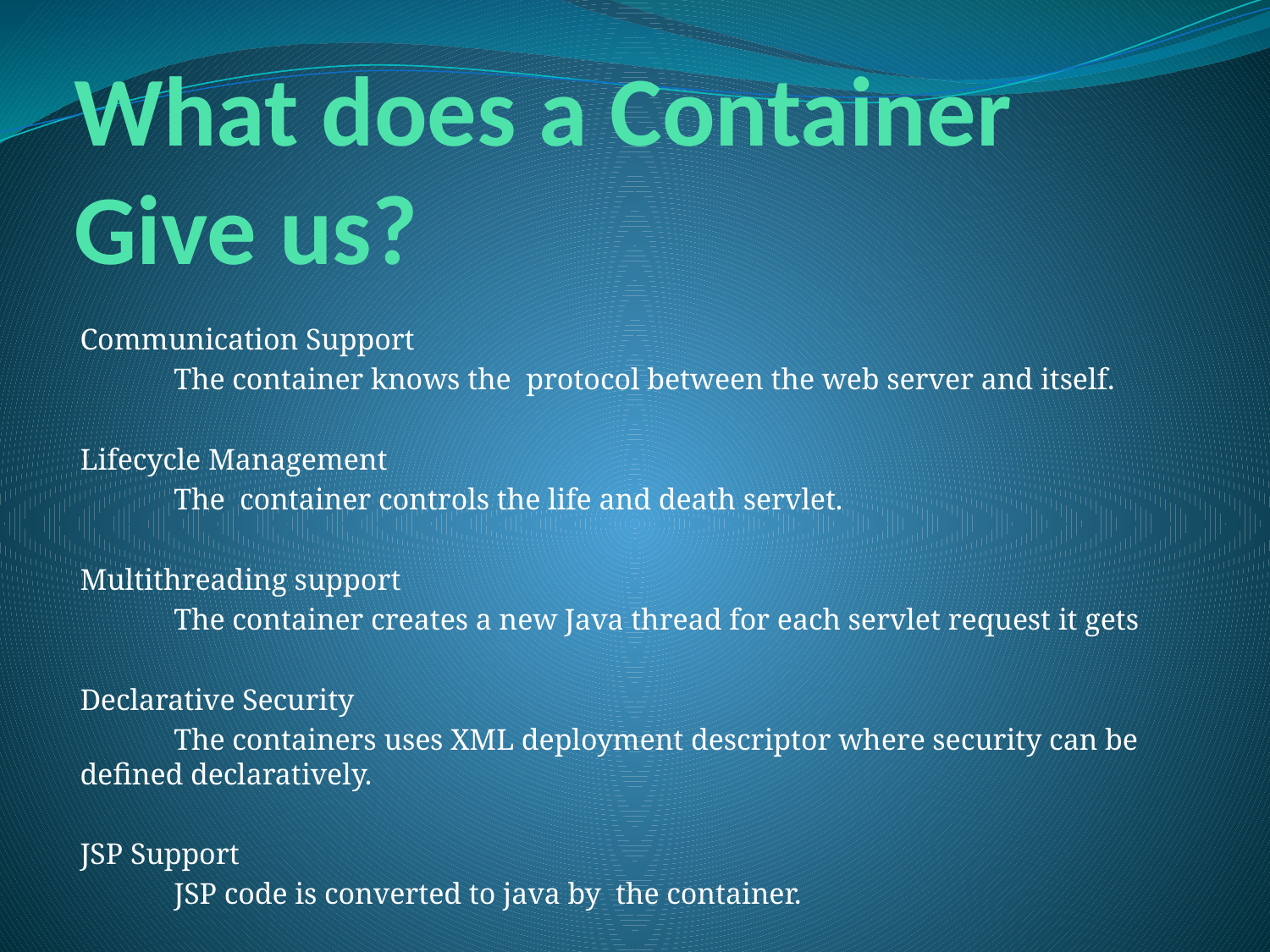

# What does a Container Give us?

Communication Support
	The container knows the  protocol between the web server and itself.

Lifecycle Management
	The  container controls the life and death servlet.

Multithreading support
	The container creates a new Java thread for each servlet request it gets

Declarative Security
	The containers uses XML deployment descriptor where security can be defined declaratively.

JSP Support
 	JSP code is converted to java by  the container.